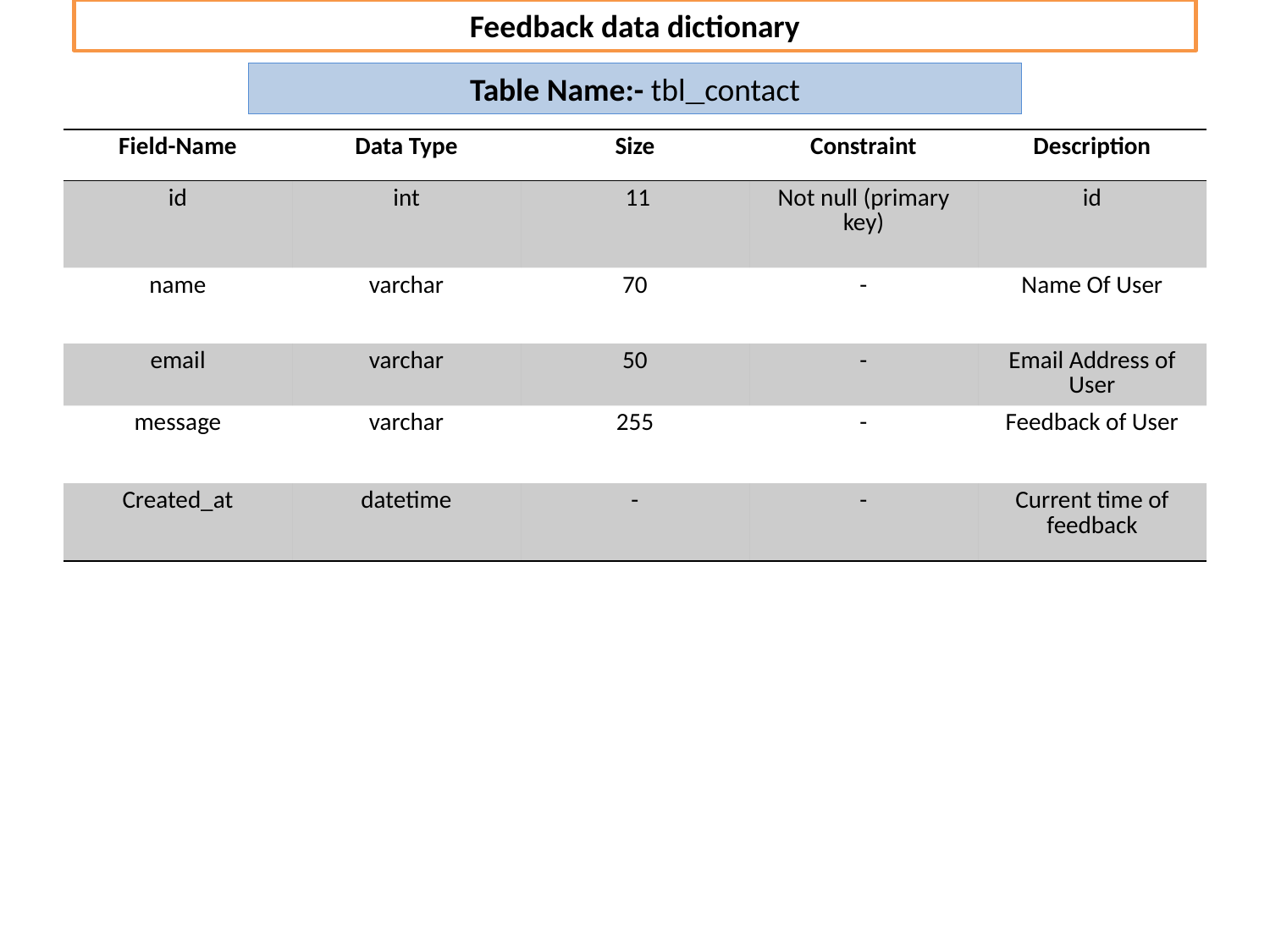

Feedback data dictionary
Table Name:- tbl_contact
| Field-Name | Data Type | Size | Constraint | Description |
| --- | --- | --- | --- | --- |
| id | int | 11 | Not null (primary key) | id |
| name | varchar | 70 | - | Name Of User |
| email | varchar | 50 | - | Email Address of User |
| message | varchar | 255 | - | Feedback of User |
| Created\_at | datetime | - | - | Current time of feedback |